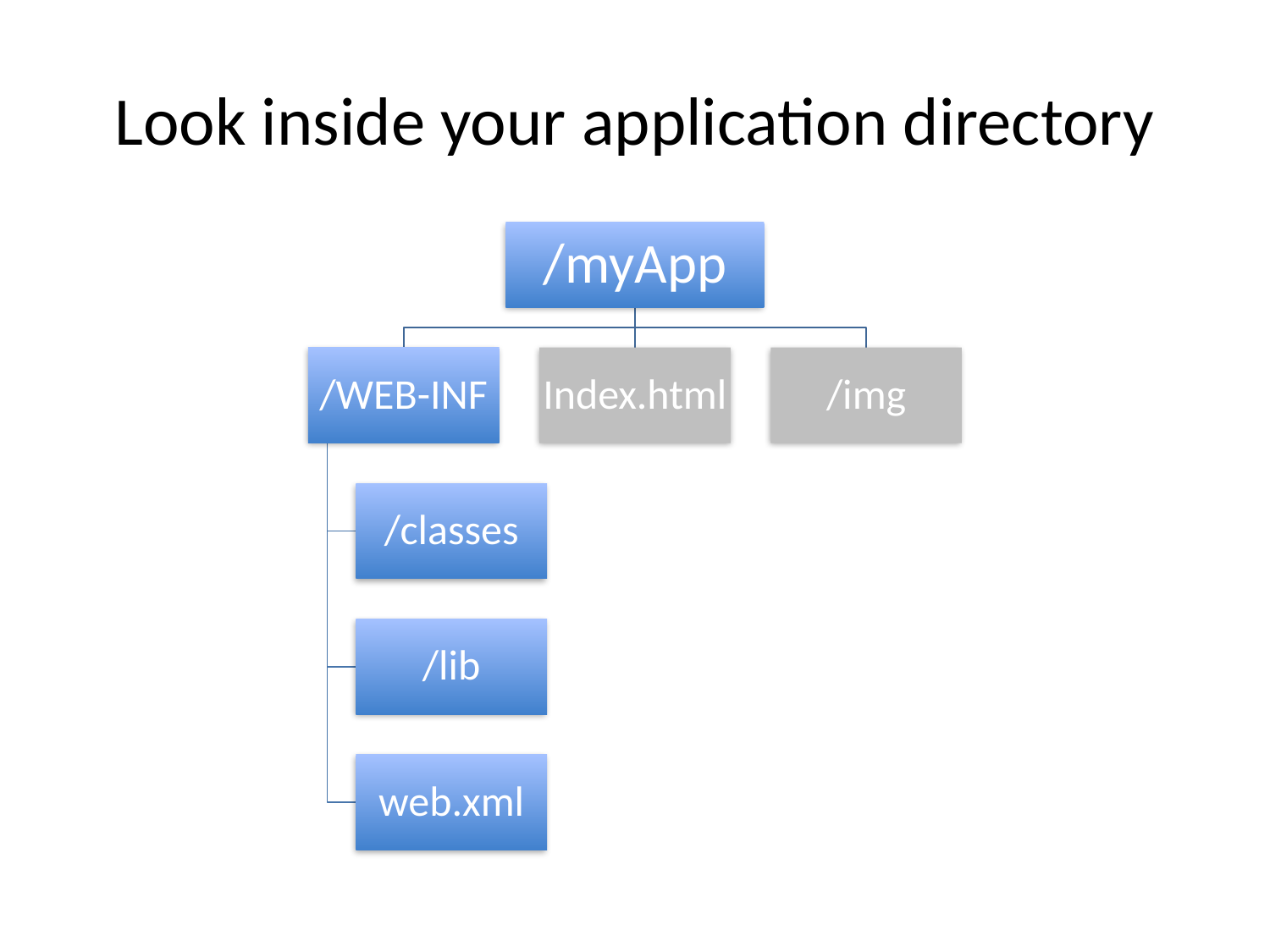

# Look inside your application directory
/myApp
/WEB-INF
/classes
/lib
web.xml
Index.html
/img